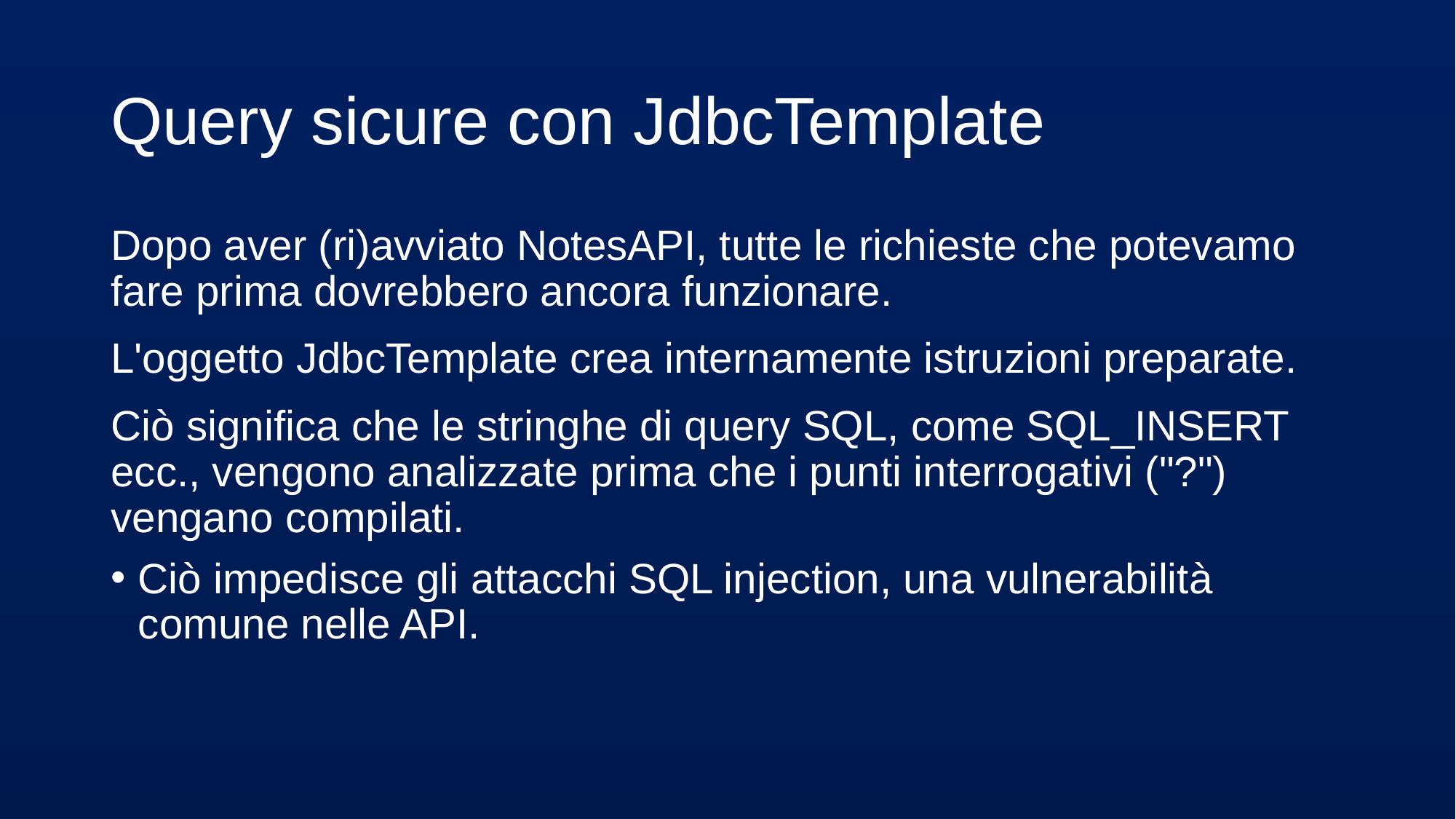

# Query sicure con JdbcTemplate
Dopo aver (ri)avviato NotesAPI, tutte le richieste che potevamo fare prima dovrebbero ancora funzionare.
L'oggetto JdbcTemplate crea internamente istruzioni preparate.
Ciò significa che le stringhe di query SQL, come SQL_INSERT ecc., vengono analizzate prima che i punti interrogativi ("?") vengano compilati.
Ciò impedisce gli attacchi SQL injection, una vulnerabilità comune nelle API.